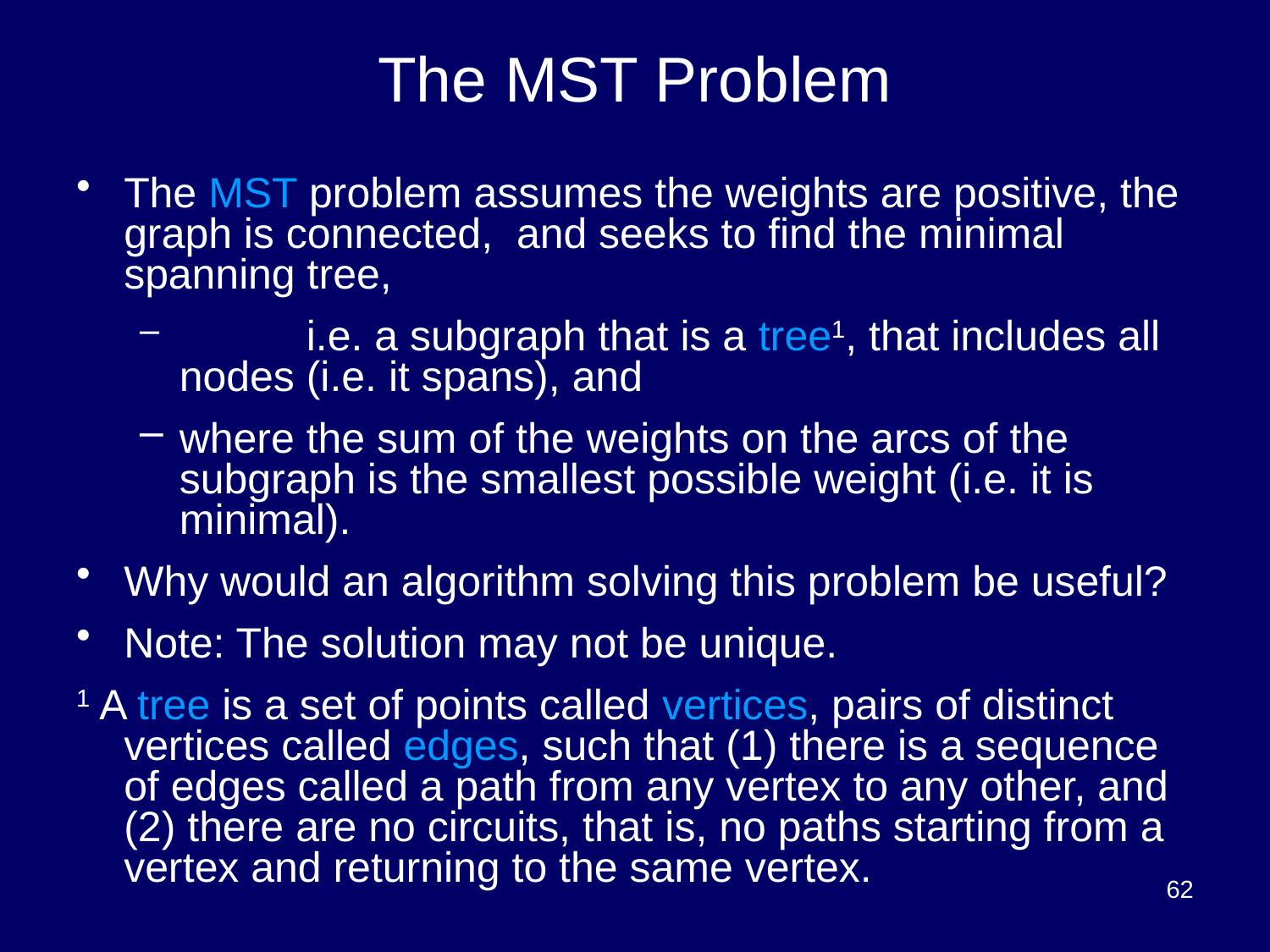

# The MST Problem
The MST problem assumes the weights are positive, the graph is connected,  and seeks to find the minimal spanning tree,
	i.e. a subgraph that is a tree1, that includes all nodes (i.e. it spans), and
where the sum of the weights on the arcs of the subgraph is the smallest possible weight (i.e. it is minimal).
Why would an algorithm solving this problem be useful?
Note: The solution may not be unique.
1 A tree is a set of points called vertices, pairs of distinct vertices called edges, such that (1) there is a sequence of edges called a path from any vertex to any other, and (2) there are no circuits, that is, no paths starting from a vertex and returning to the same vertex.
62